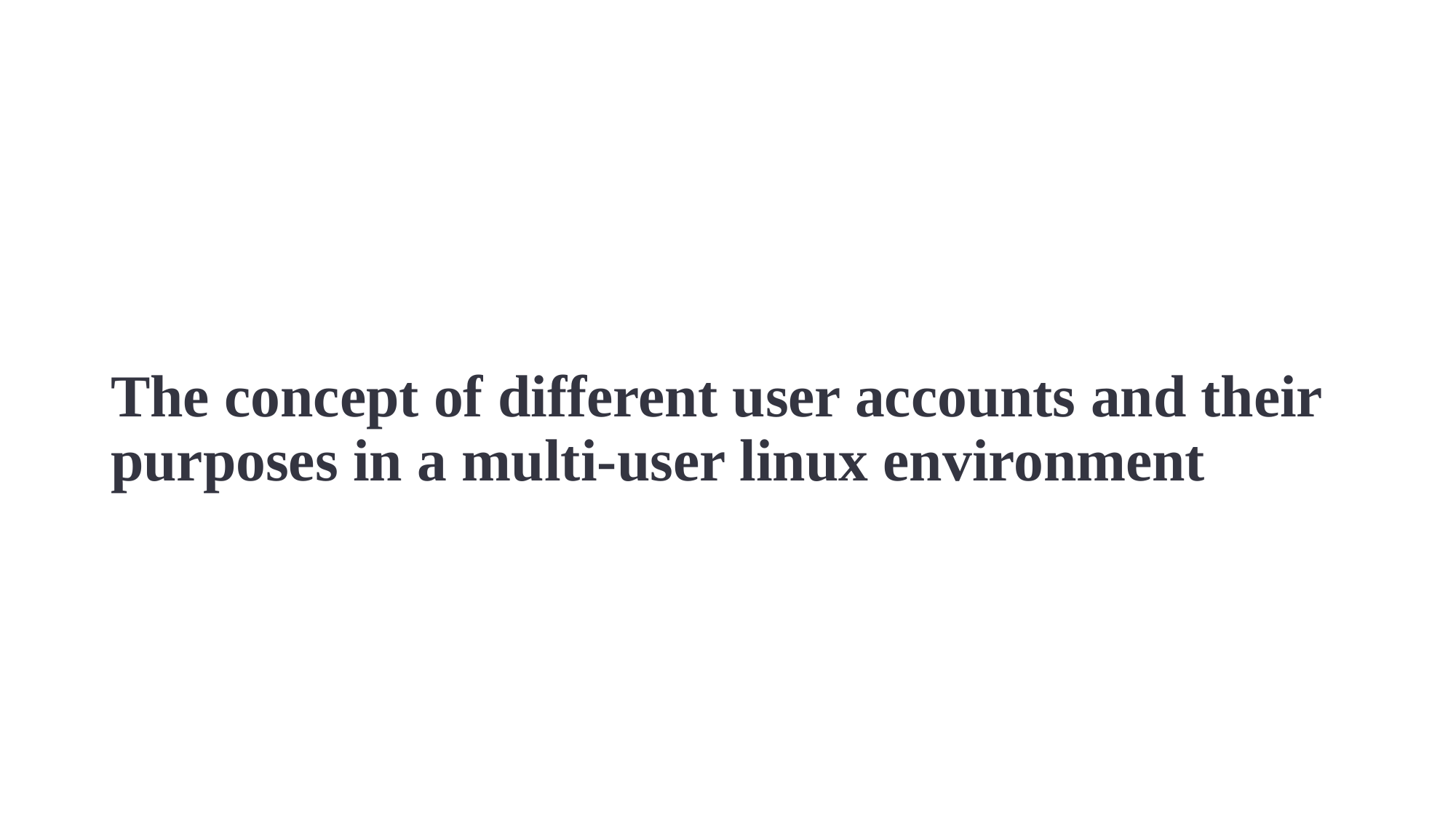

# The concept of different user accounts and their purposes in a multi-user linux environment